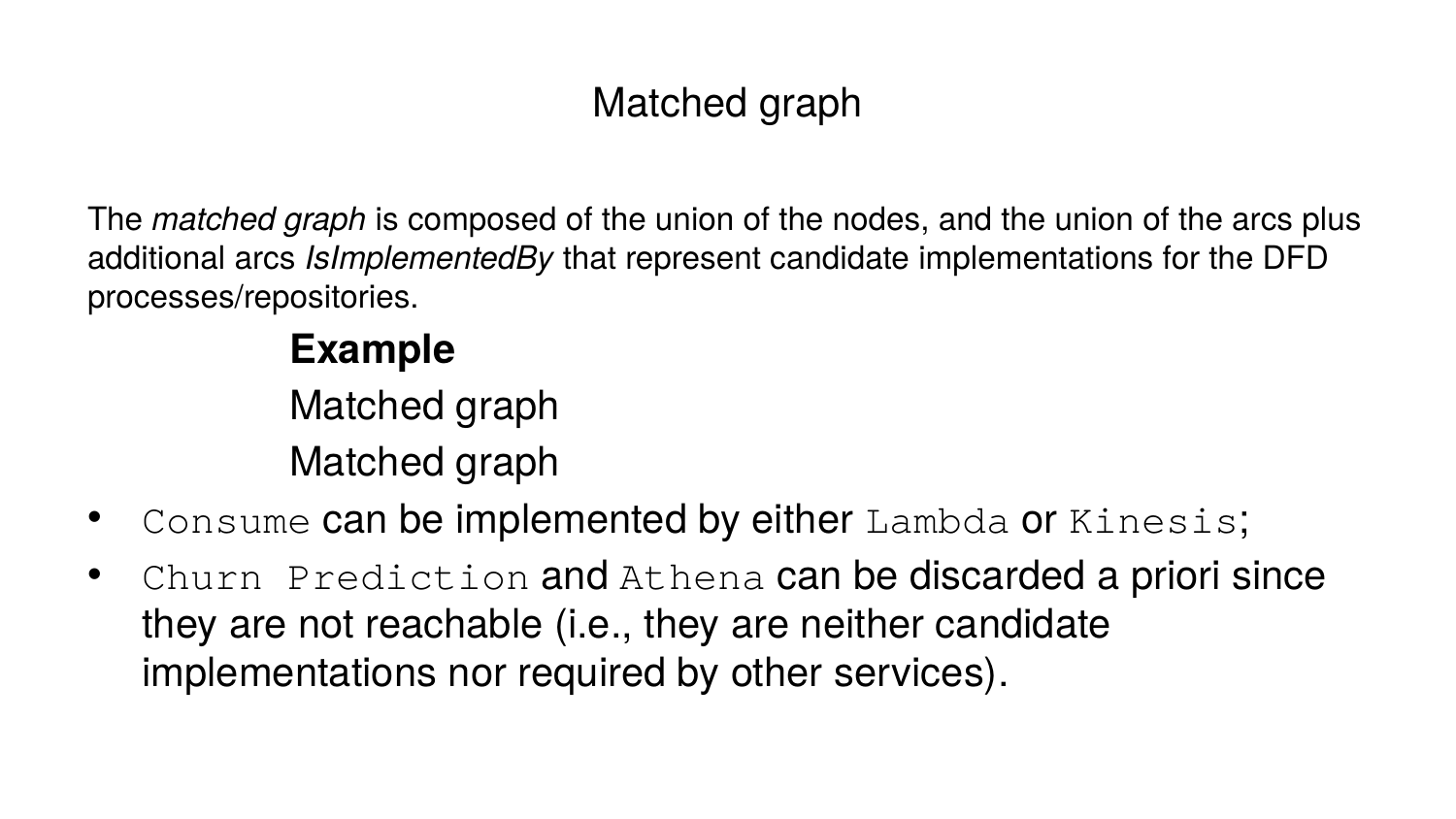

# Matched graph
The matched graph is composed of the union of the nodes, and the union of the arcs plus additional arcs IsImplementedBy that represent candidate implementations for the DFD processes/repositories.
Example
Matched graph
Matched graph
Consume can be implemented by either Lambda or Kinesis;
Churn Prediction and Athena can be discarded a priori since they are not reachable (i.e., they are neither candidate implementations nor required by other services).